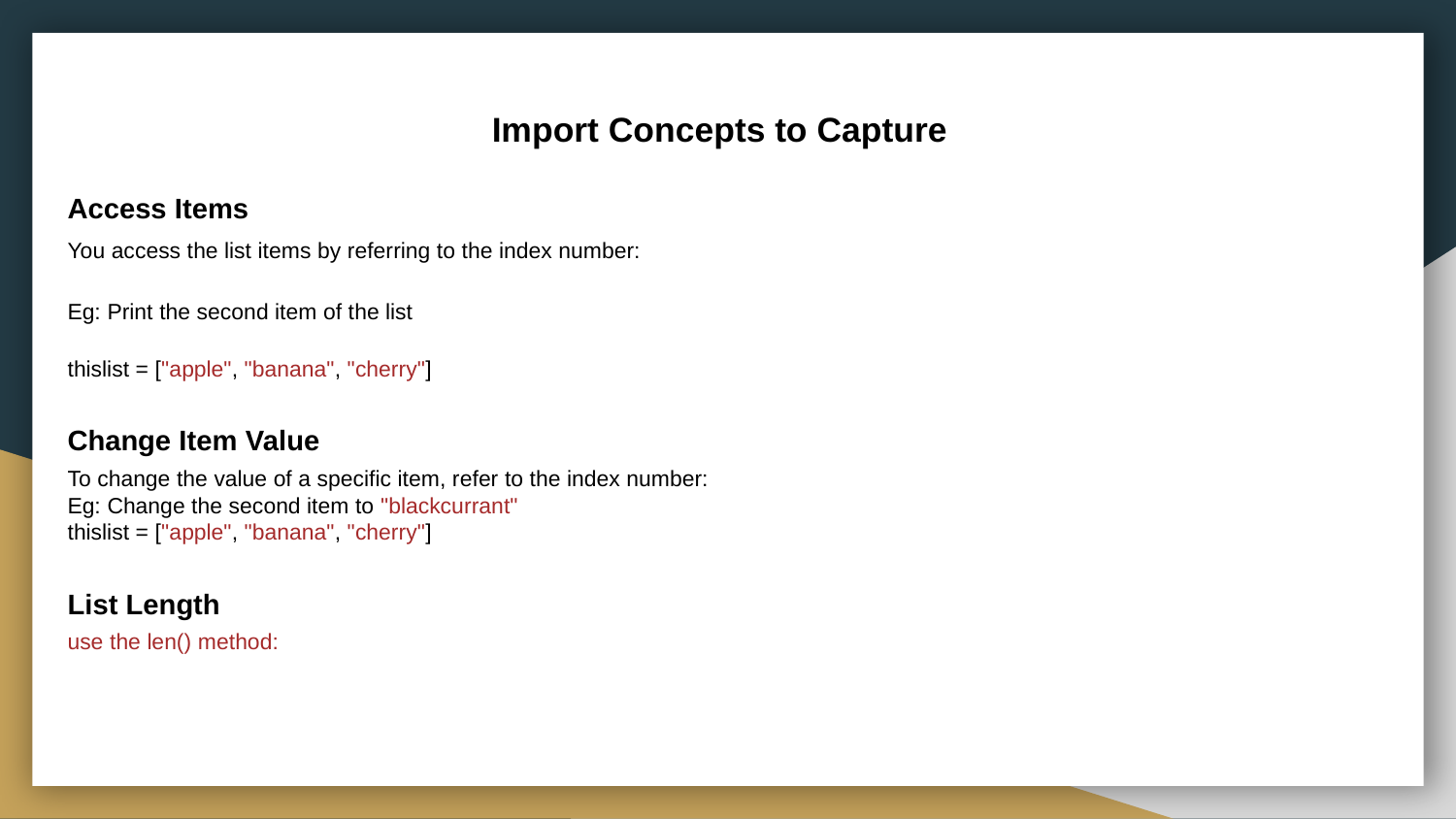

# Import Concepts to Capture
Access Items
You access the list items by referring to the index number:

Eg: Print the second item of the list

thislist = ["apple", "banana", "cherry"]
Change Item Value
To change the value of a specific item, refer to the index number:
Eg: Change the second item to "blackcurrant"
thislist = ["apple", "banana", "cherry"]
List Length
use the len() method: